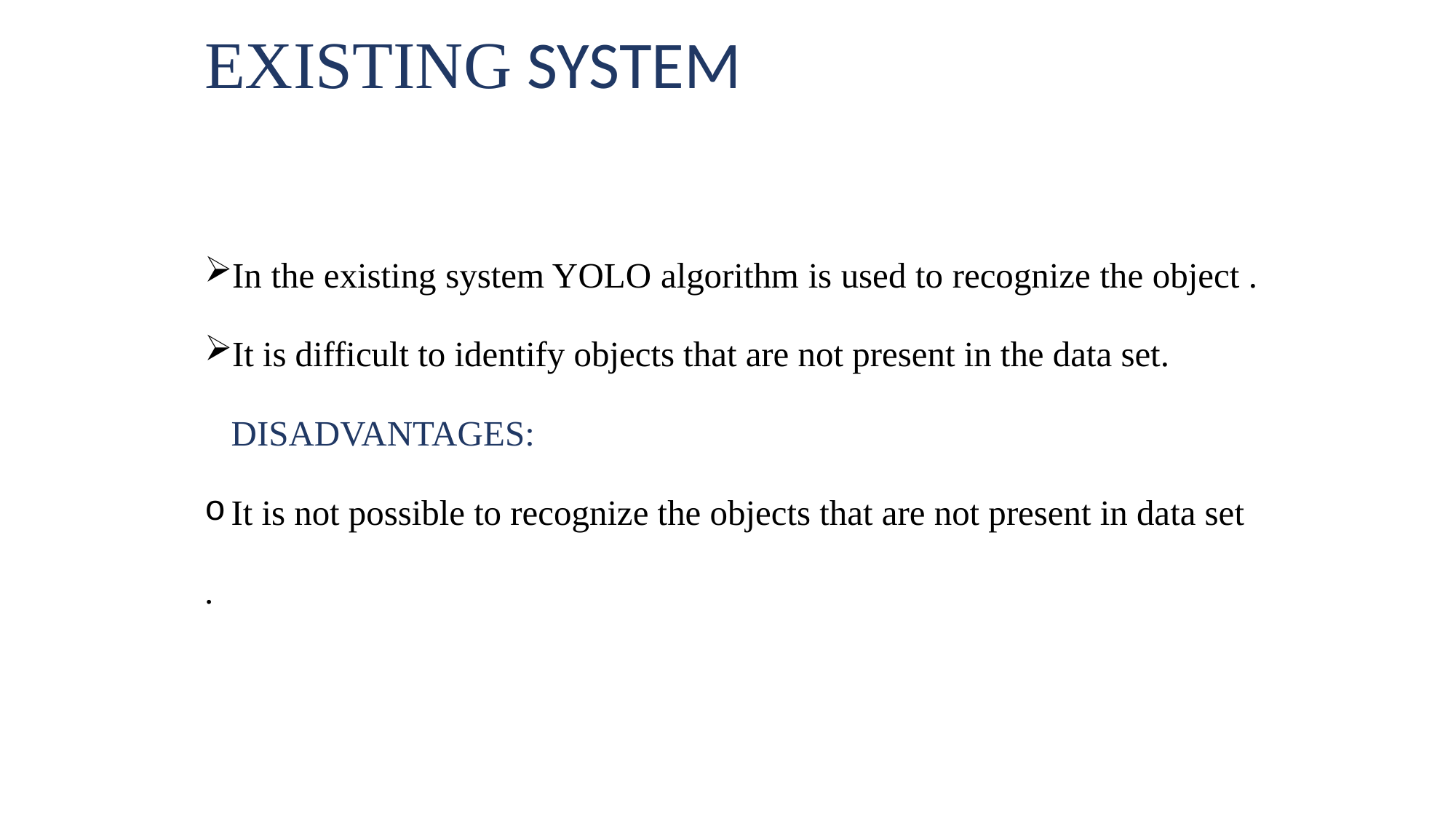

# EXISTING SYSTEM
In the existing system YOLO algorithm is used to recognize the object .
It is difficult to identify objects that are not present in the data set.
   DISADVANTAGES:
It is not possible to recognize the objects that are not present in data set
.